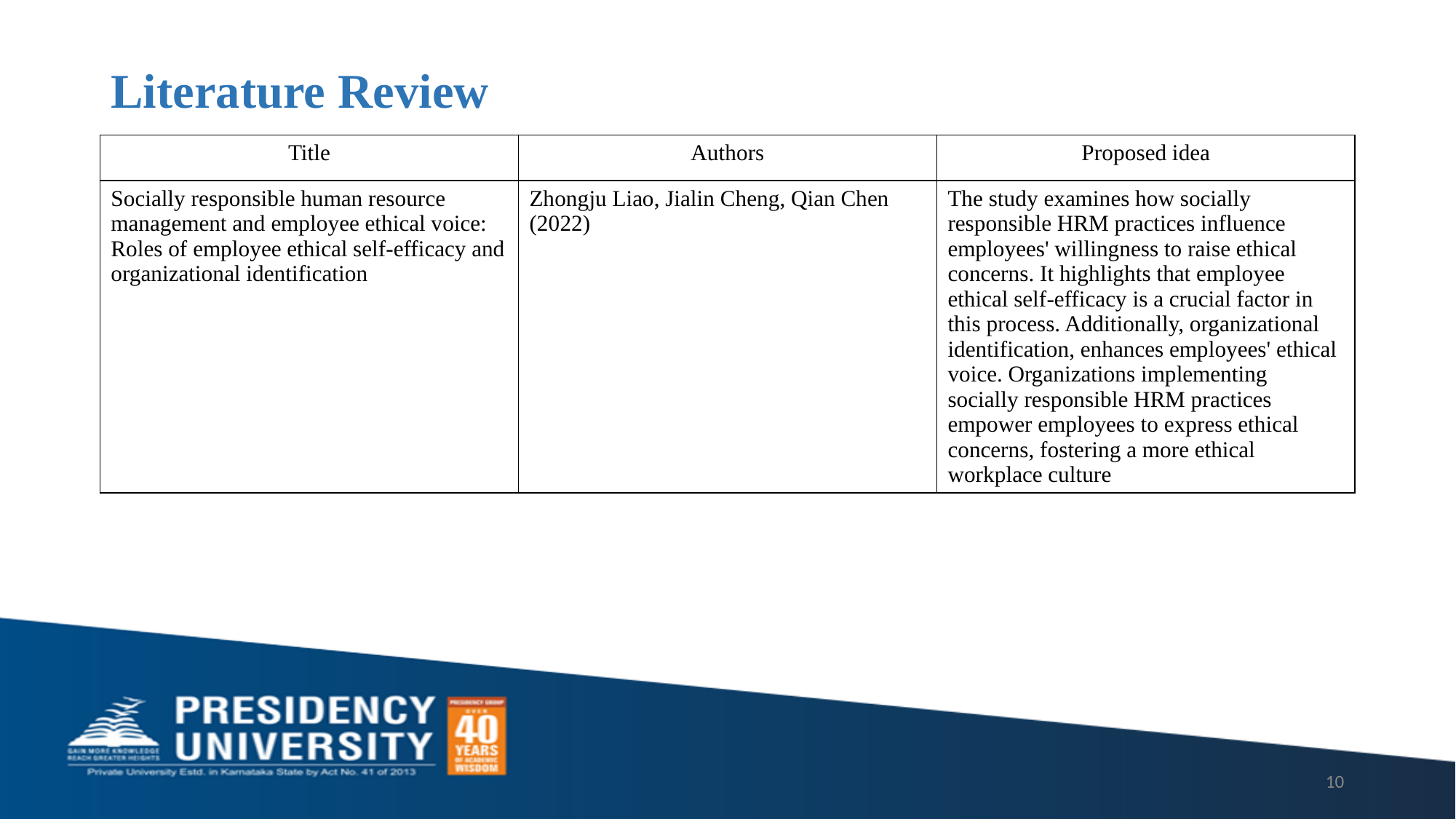

# Literature Review
| Title | Authors | Proposed idea |
| --- | --- | --- |
| Socially responsible human resource management and employee ethical voice: Roles of employee ethical self-efficacy and organizational identification | Zhongju Liao, Jialin Cheng, Qian Chen (2022) | The study examines how socially responsible HRM practices influence employees' willingness to raise ethical concerns. It highlights that employee ethical self-efficacy is a crucial factor in this process. Additionally, organizational identification, enhances employees' ethical voice. Organizations implementing socially responsible HRM practices empower employees to express ethical concerns, fostering a more ethical workplace culture |
10